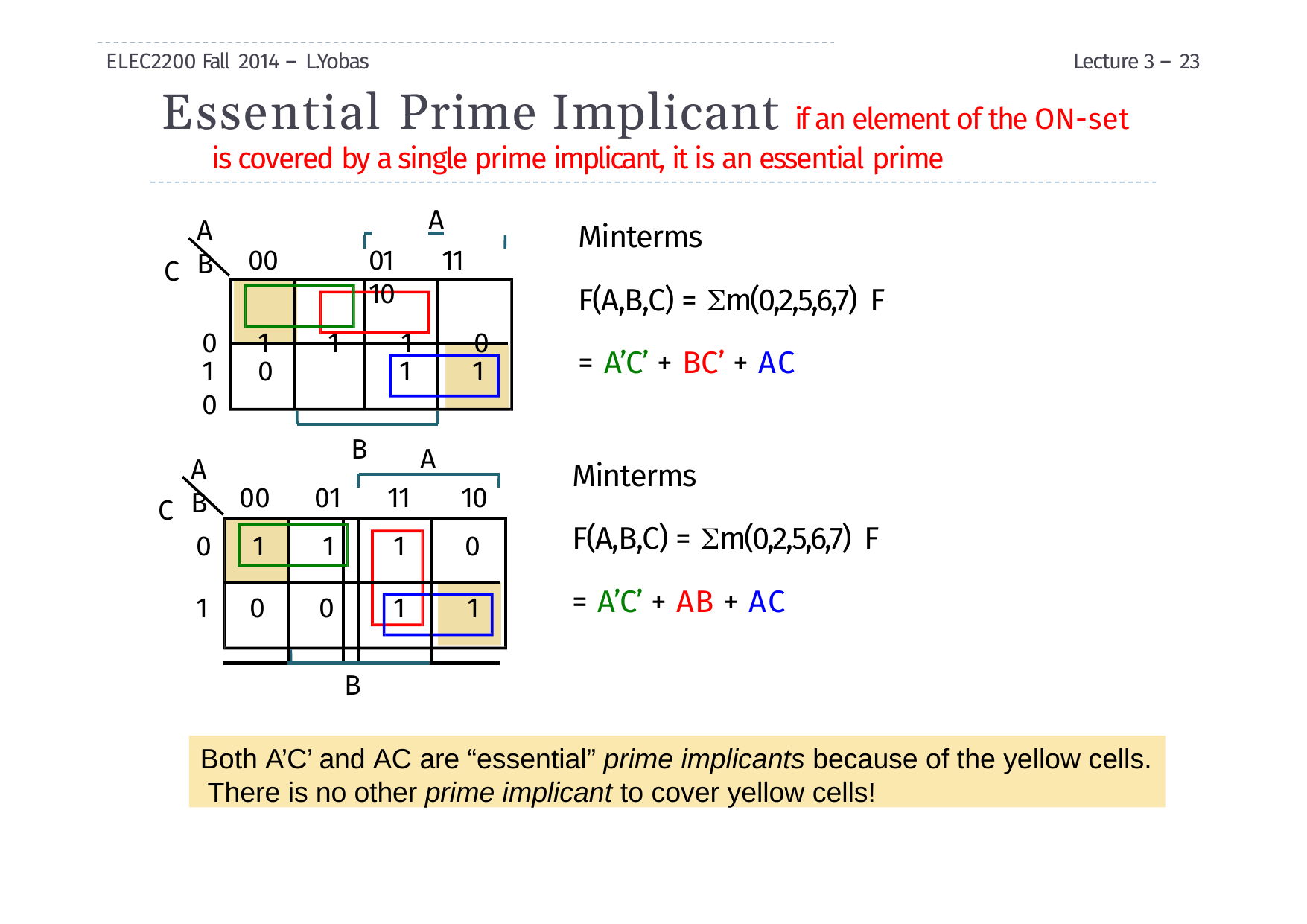

ELEC2200 Fall  2014 – L.Yobas	Lecture 3 – 23
# Essential Prime Implicant if an element of the ON-set  is covered by a single prime implicant, it is an essential prime
 	A
A B
Minterms
F(A,B,C) = Σm(0,2,5,6,7)  F = A’C’ + BC’ + AC
00	01	11	10
0	1	1	1	0

C

1	0	0
1
1

B
A
A B
Minterms
F(A,B,C) = Σm(0,2,5,6,7)  F = A’C’ + AB + AC

|  | 00 | 01 |  | 11 | 10 |
| --- | --- | --- | --- | --- | --- |
| 0 | 1 | 1 |  | 1 | 0 |
| 1 | 0 | 0 |  | 1 | 1 |
|  |  |  | B |  |  |

C

Both A’C’ and AC are “essential” prime implicants because of the yellow cells.  There is no other prime implicant to cover yellow cells!